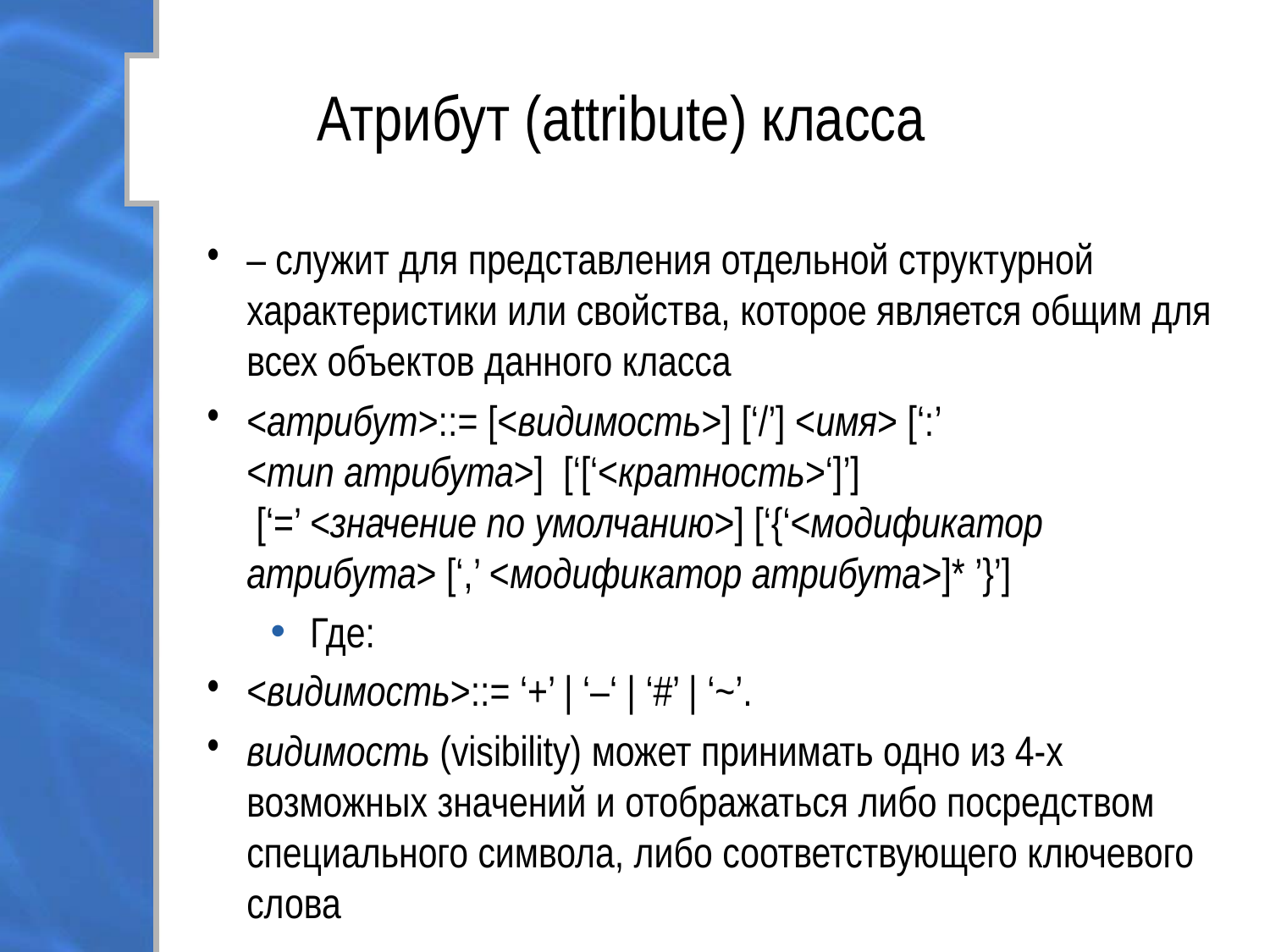

# Атрибут (attribute) класса
– служит для представления отдельной структурной характеристики или свойства, которое является общим для всех объектов данного класса
<атрибут>::= [<видимость>] [‘/’] <имя> [‘:’ <тип атрибута>]  [‘[‘<кратность>‘]’]  [‘=’ <значение по умолчанию>] [‘{‘<модификатор атрибута> [‘,’ <модификатор атрибута>]* ’}’]
Где:
<видимость>::= ‘+’ | ‘–‘ | ‘#’ | ‘~’.
видимость (visibility) может принимать одно из 4-х возможных значений и отображаться либо посредством специального символа, либо соответствующего ключевого слова